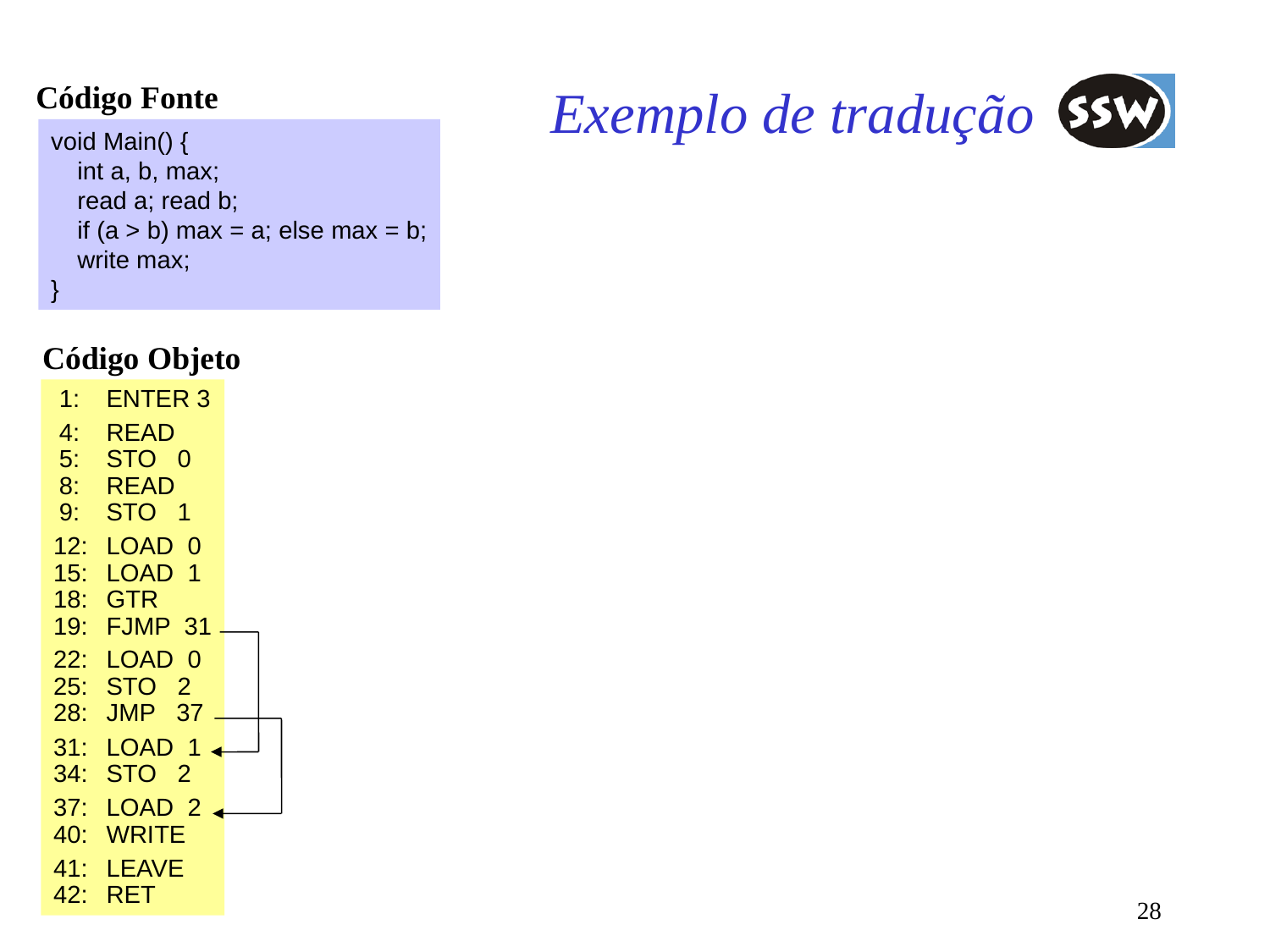

# Exemplo de tradução
Código Fonte
void Main() {
	int a, b, max;
	read a; read b;
	if (a > b) max = a; else max = b;
	write max;
}
Código Objeto
	1:	ENTER 3
	4:	READ
	5:	STO   0
	8:	READ
	9:	STO   1
	12:	LOAD  0
	15:	LOAD  1
	18:	GTR
	19:	FJMP  31
	22:	LOAD  0
	25:	STO   2
	28:	JMP   37
	31:	LOAD  1
	34:	STO   2
	37:	LOAD  2
	40:	WRITE
	41:	LEAVE
	42:	RET

28